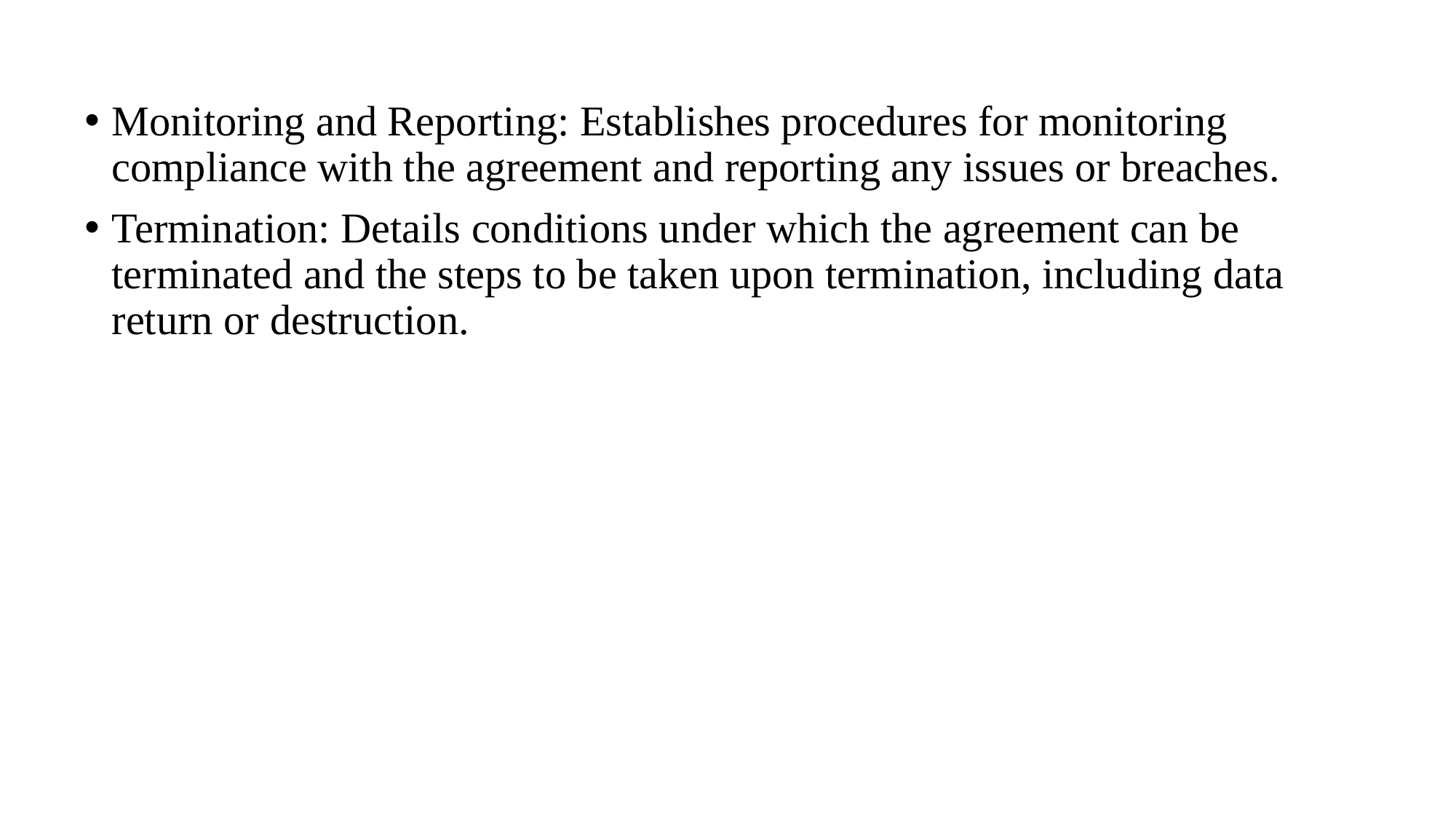

Monitoring and Reporting: Establishes procedures for monitoring compliance with the agreement and reporting any issues or breaches.
Termination: Details conditions under which the agreement can be terminated and the steps to be taken upon termination, including data return or destruction.